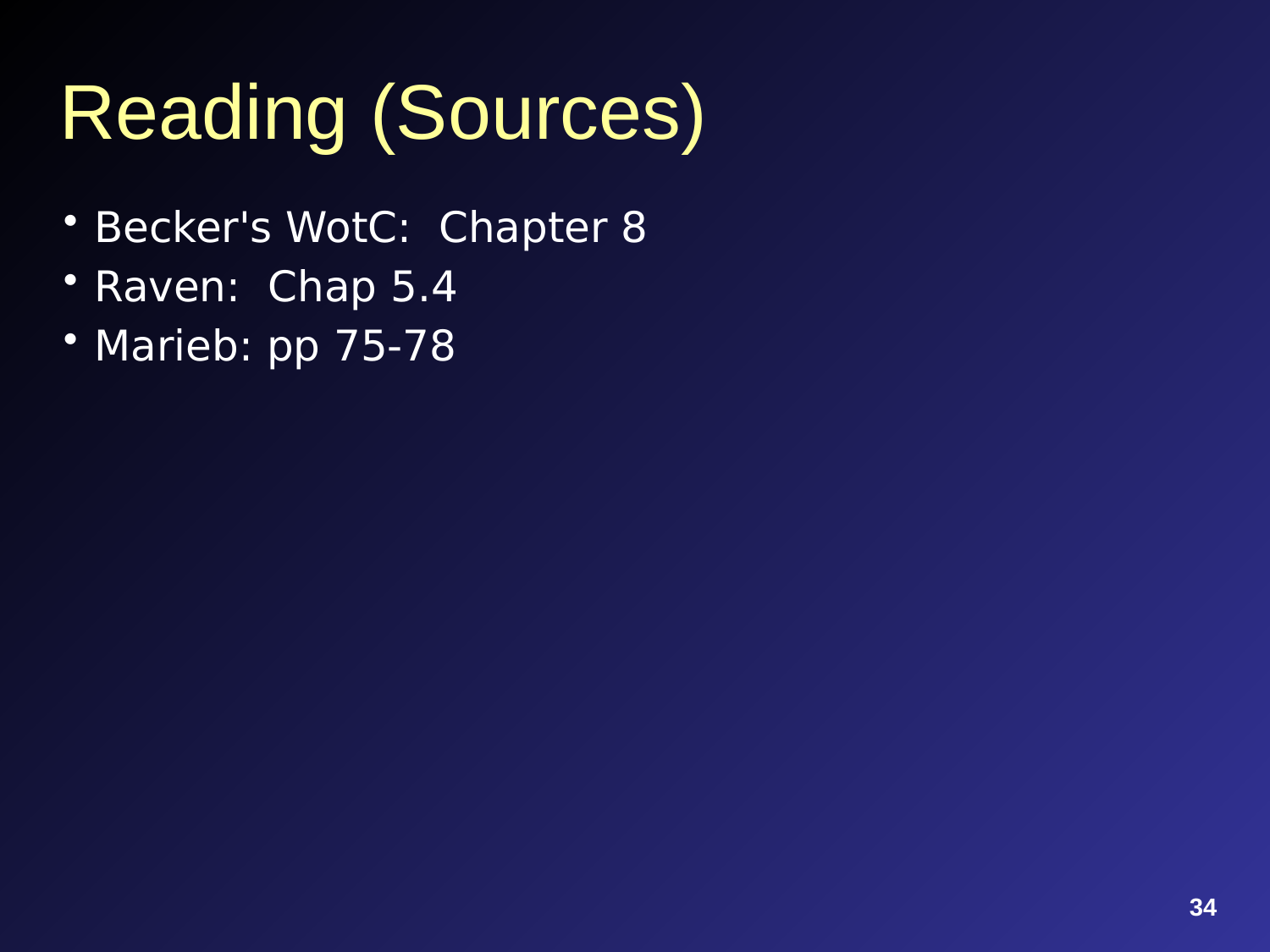

# Reading (Sources)
Becker's WotC:  Chapter 8
Raven:  Chap 5.4
Marieb: pp 75-78
34